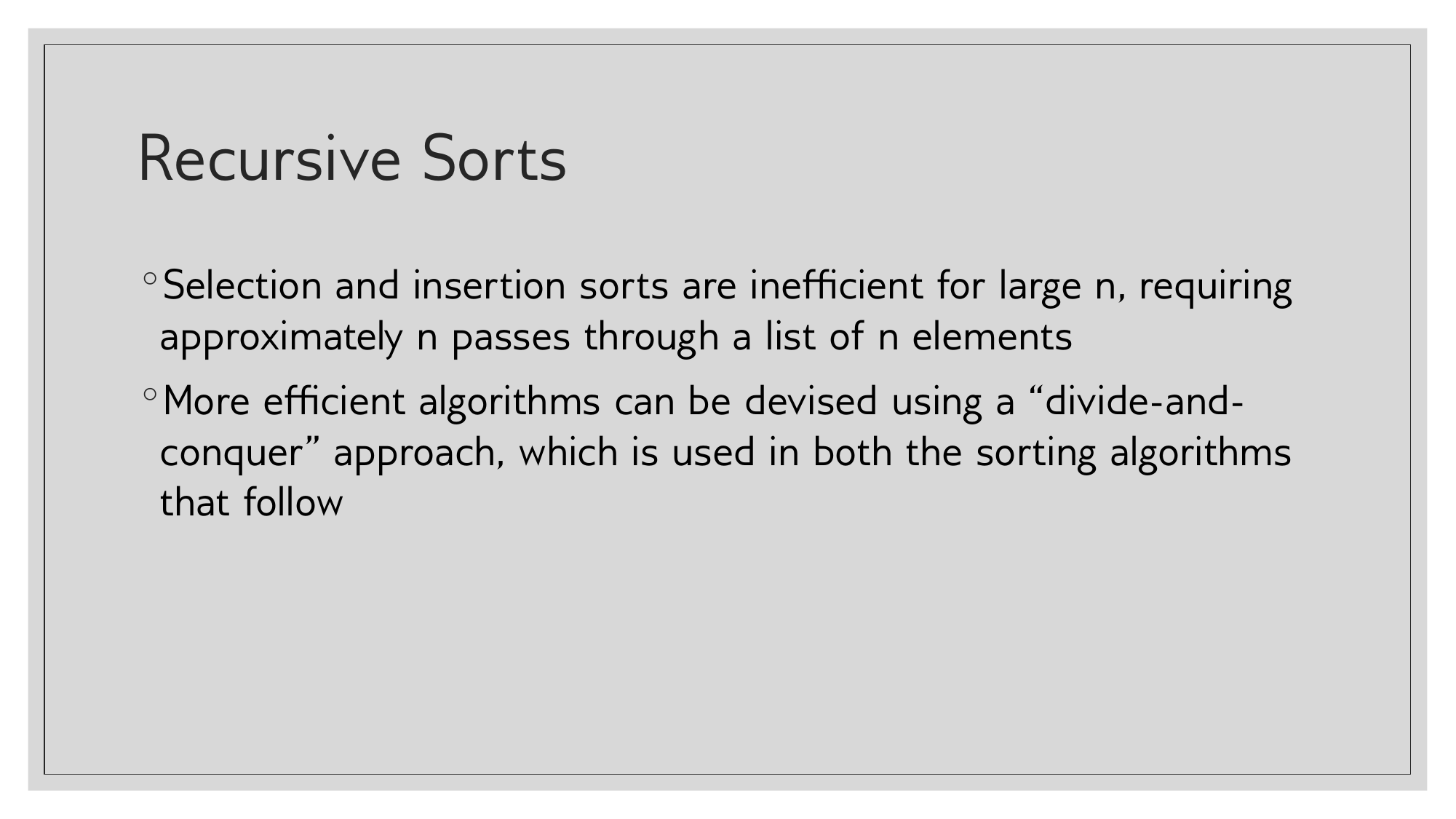

# Recursive Sorts
Selection and insertion sorts are inefficient for large n, requiring approximately n passes through a list of n elements
More efficient algorithms can be devised using a “divide-and-conquer” approach, which is used in both the sorting algorithms that follow